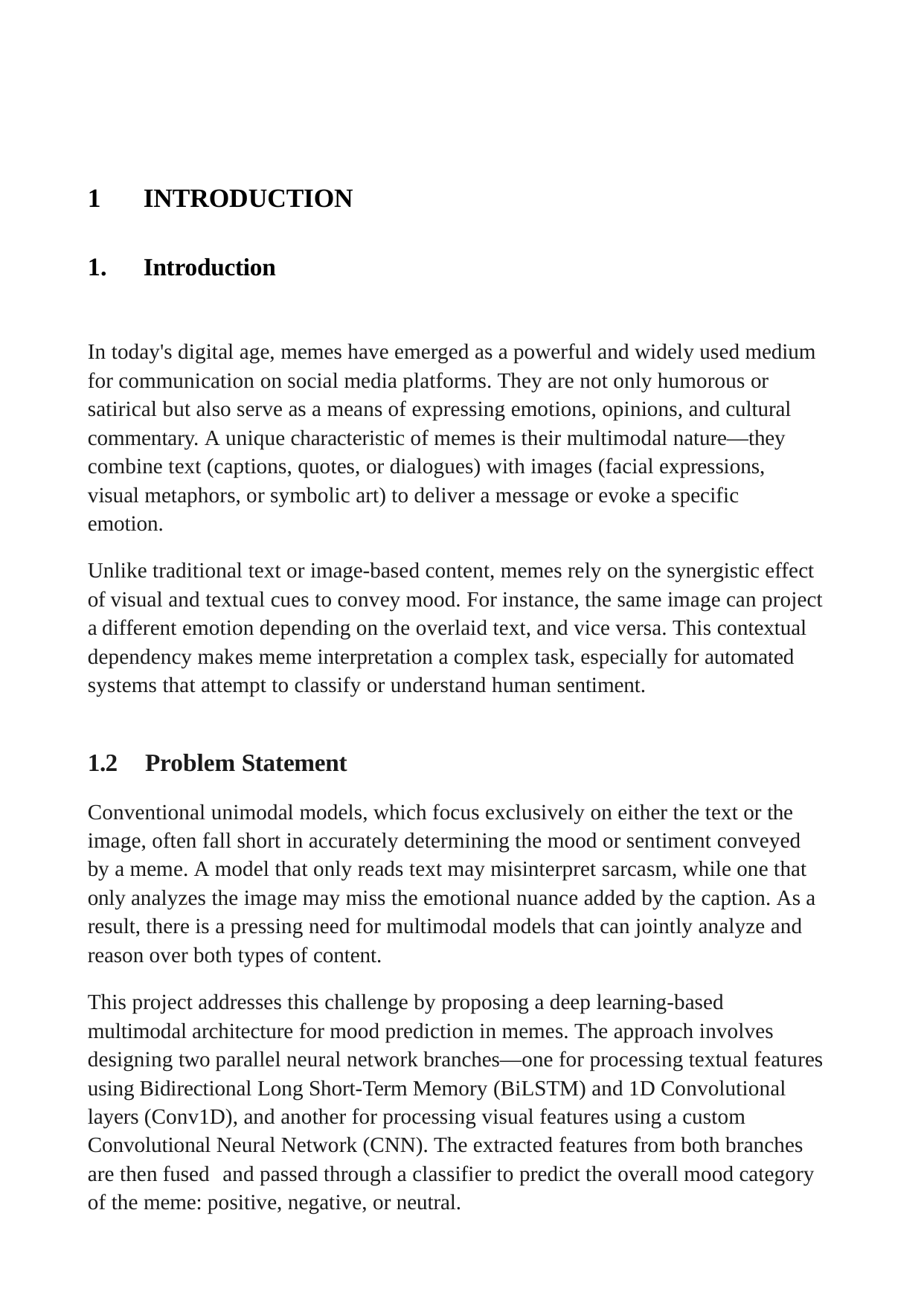

INTRODUCTION

Introduction

In today's digital age, memes have emerged as a powerful and widely used medium for communication on social media platforms. They are not only humorous or satirical but also serve as a means of expressing emotions, opinions, and cultural commentary. A unique characteristic of memes is their multimodal nature—they combine text (captions, quotes, or dialogues) with images (facial expressions, visual metaphors, or symbolic art) to deliver a message or evoke a specific emotion.
Unlike traditional text or image-based content, memes rely on the synergistic effect of visual and textual cues to convey mood. For instance, the same image can project a different emotion depending on the overlaid text, and vice versa. This contextual dependency makes meme interpretation a complex task, especially for automated systems that attempt to classify or understand human sentiment.
1.2	Problem Statement
Conventional unimodal models, which focus exclusively on either the text or the image, often fall short in accurately determining the mood or sentiment conveyed by a meme. A model that only reads text may misinterpret sarcasm, while one that only analyzes the image may miss the emotional nuance added by the caption. As a result, there is a pressing need for multimodal models that can jointly analyze and reason over both types of content.
This project addresses this challenge by proposing a deep learning-based multimodal architecture for mood prediction in memes. The approach involves designing two parallel neural network branches—one for processing textual features using Bidirectional Long Short-Term Memory (BiLSTM) and 1D Convolutional layers (Conv1D), and another for processing visual features using a custom Convolutional Neural Network (CNN). The extracted features from both branches are then fused and passed through a classifier to predict the overall mood category of the meme: positive, negative, or neutral.